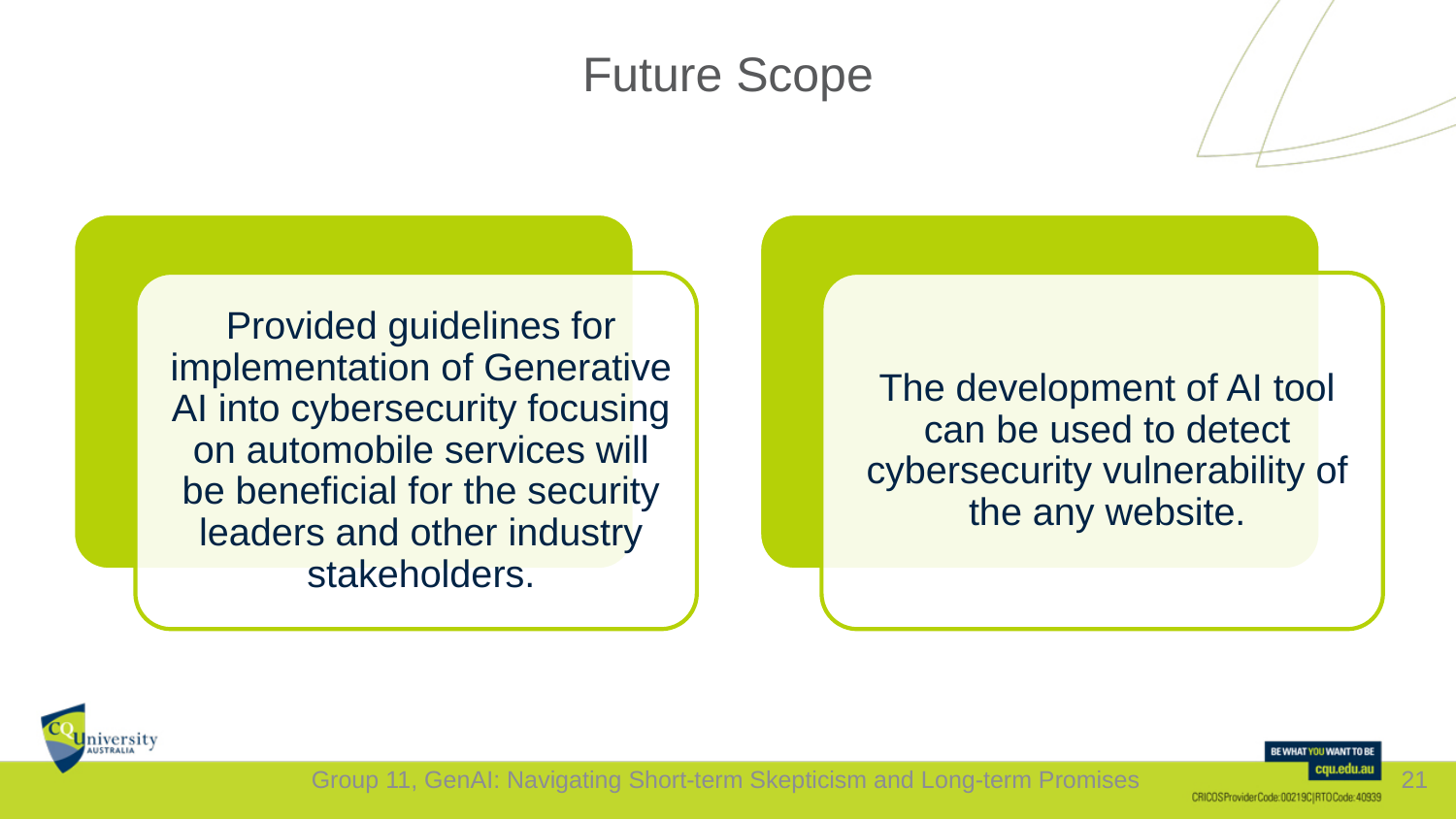

# Future Scope
Provided guidelines for implementation of Generative AI into cybersecurity focusing on automobile services will be beneficial for the security leaders and other industry stakeholders.
The development of AI tool can be used to detect cybersecurity vulnerability of the any website.
Group 11, GenAI: Navigating Short-term Skepticism and Long-term Promises
21